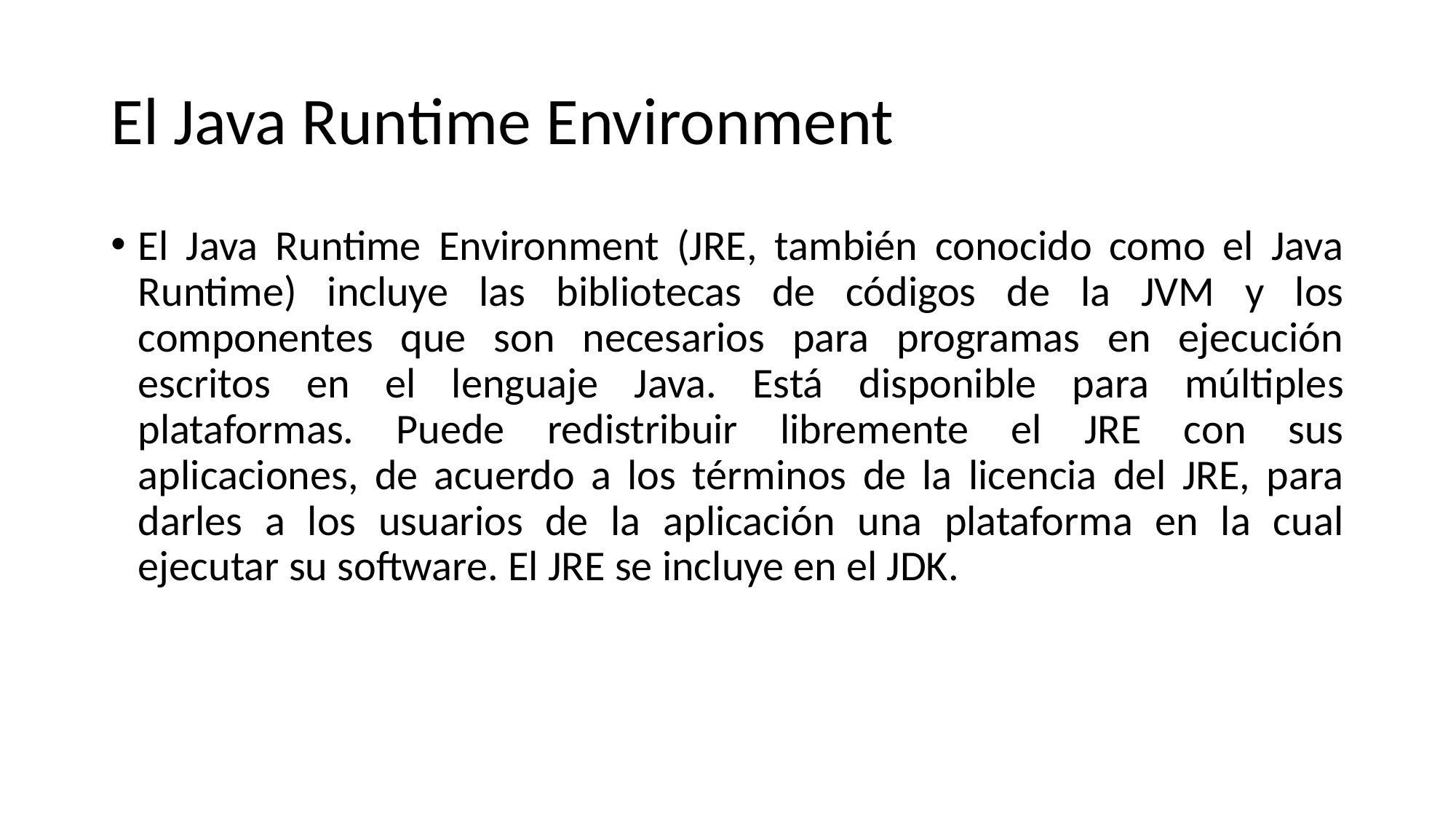

# El Java Runtime Environment
El Java Runtime Environment (JRE, también conocido como el Java Runtime) incluye las bibliotecas de códigos de la JVM y los componentes que son necesarios para programas en ejecución escritos en el lenguaje Java. Está disponible para múltiples plataformas. Puede redistribuir libremente el JRE con sus aplicaciones, de acuerdo a los términos de la licencia del JRE, para darles a los usuarios de la aplicación una plataforma en la cual ejecutar su software. El JRE se incluye en el JDK.